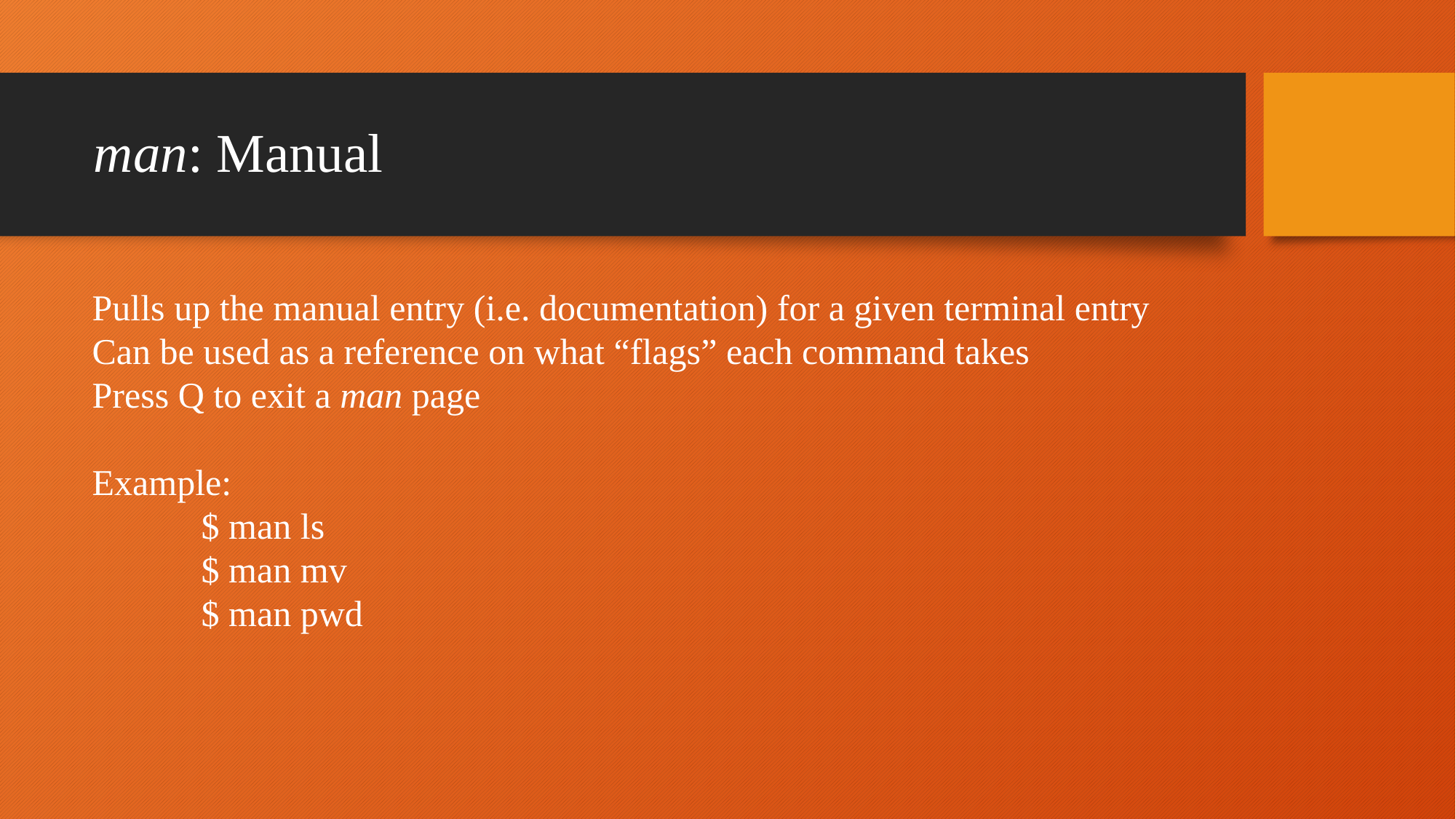

# man: Manual
Pulls up the manual entry (i.e. documentation) for a given terminal entry
Can be used as a reference on what “flags” each command takes
Press Q to exit a man page

Example:
	$ man ls
	$ man mv
	$ man pwd